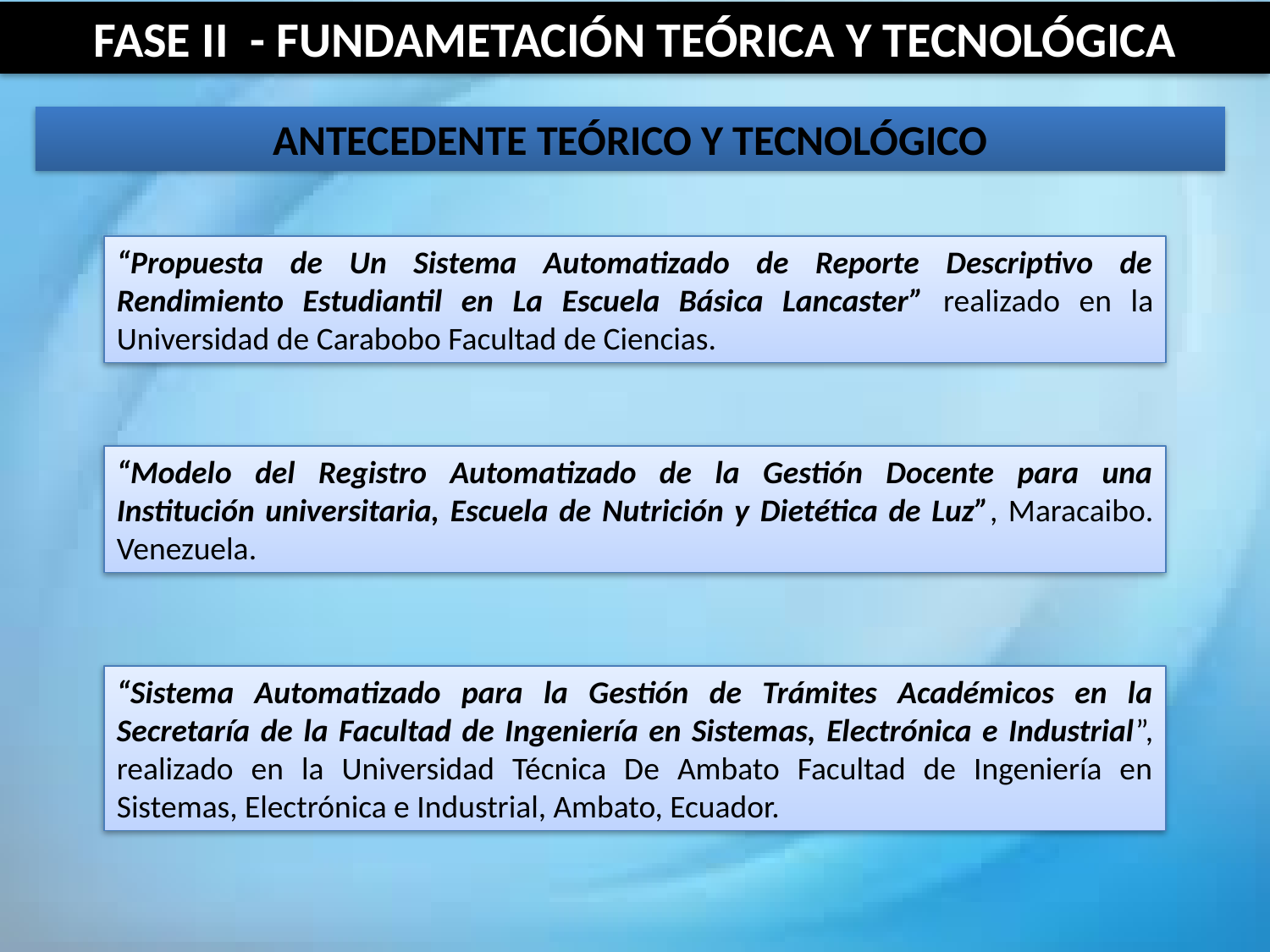

FASE II  - FUNDAMETACIÓN TEÓRICA Y TECNOLÓGICA
ANTECEDENTE TEÓRICO Y TECNOLÓGICO
“Propuesta de Un Sistema Automatizado de Reporte Descriptivo de Rendimiento Estudiantil en La Escuela Básica Lancaster” realizado en la Universidad de Carabobo Facultad de Ciencias.
“Modelo del Registro Automatizado de la Gestión Docente para una Institución universitaria, Escuela de Nutrición y Dietética de Luz”, Maracaibo. Venezuela.
“Sistema Automatizado para la Gestión de Trámites Académicos en la Secretaría de la Facultad de Ingeniería en Sistemas, Electrónica e Industrial”, realizado en la Universidad Técnica De Ambato Facultad de Ingeniería en Sistemas, Electrónica e Industrial, Ambato, Ecuador.